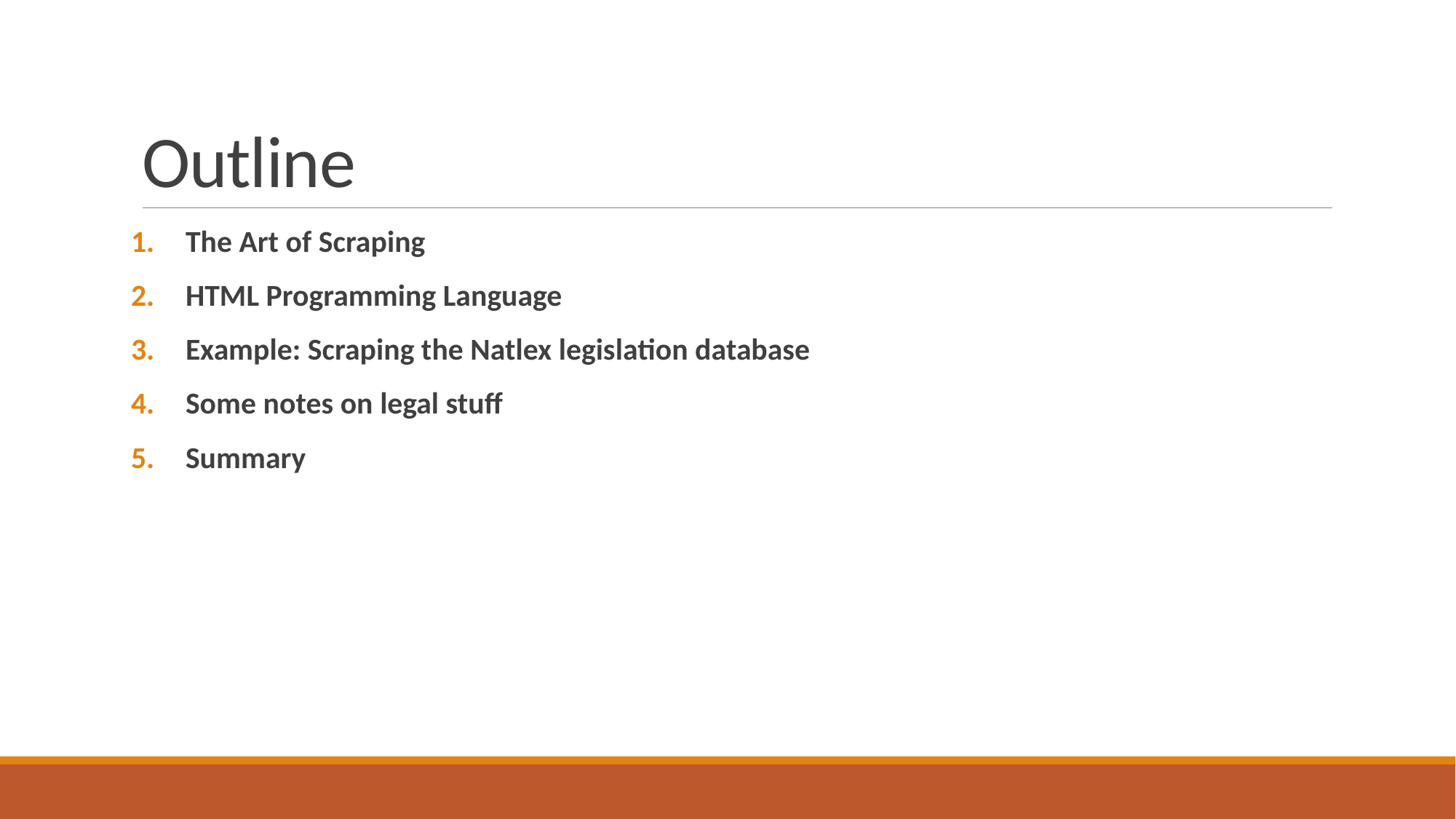

# Outline
The Art of Scraping
HTML Programming Language
Example: Scraping the Natlex legislation database
Some notes on legal stuff
Summary